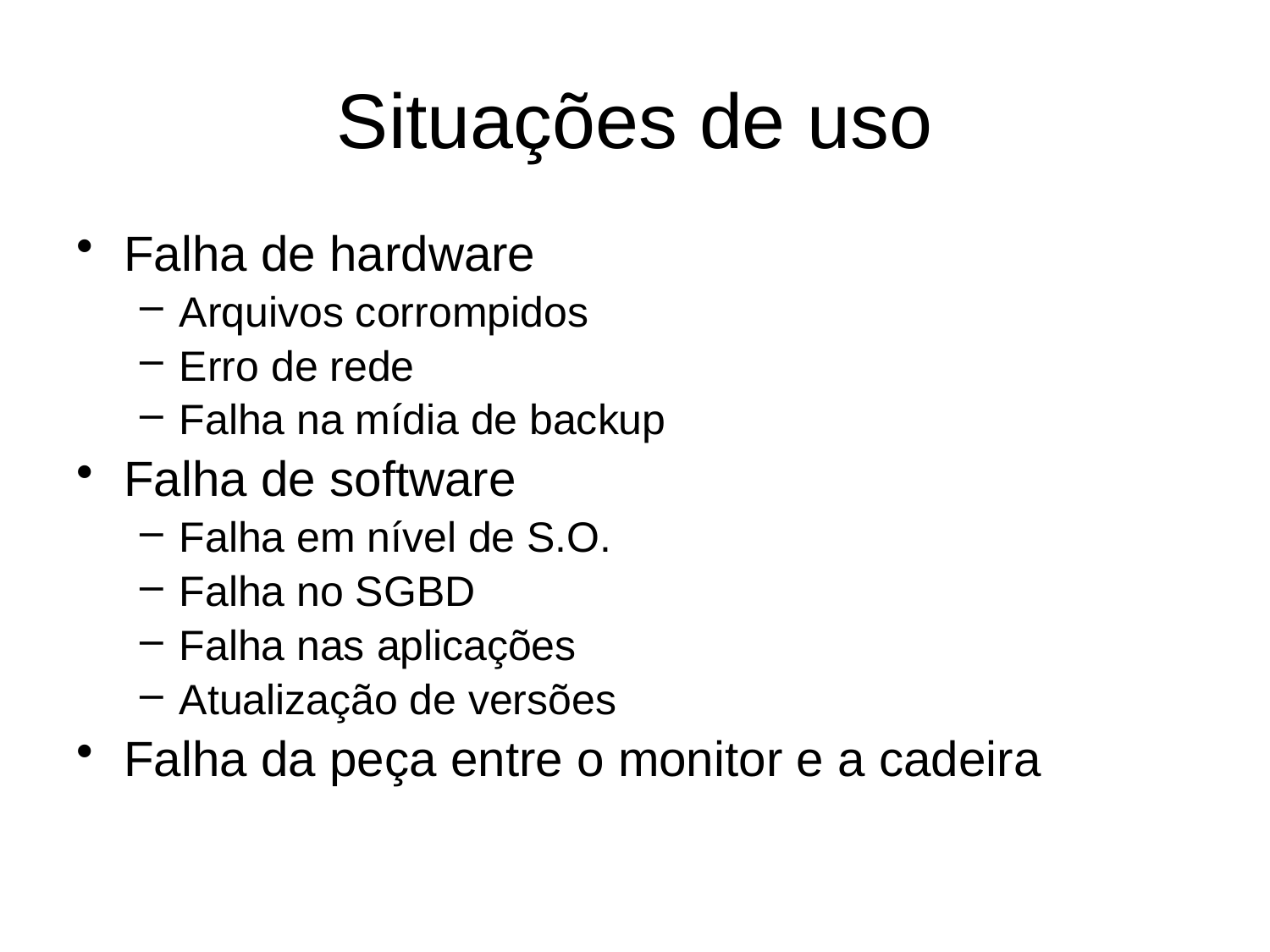

# Situações de uso
Falha de hardware
Arquivos corrompidos
Erro de rede
Falha na mídia de backup
Falha de software
Falha em nível de S.O.
Falha no SGBD
Falha nas aplicações
Atualização de versões
Falha da peça entre o monitor e a cadeira